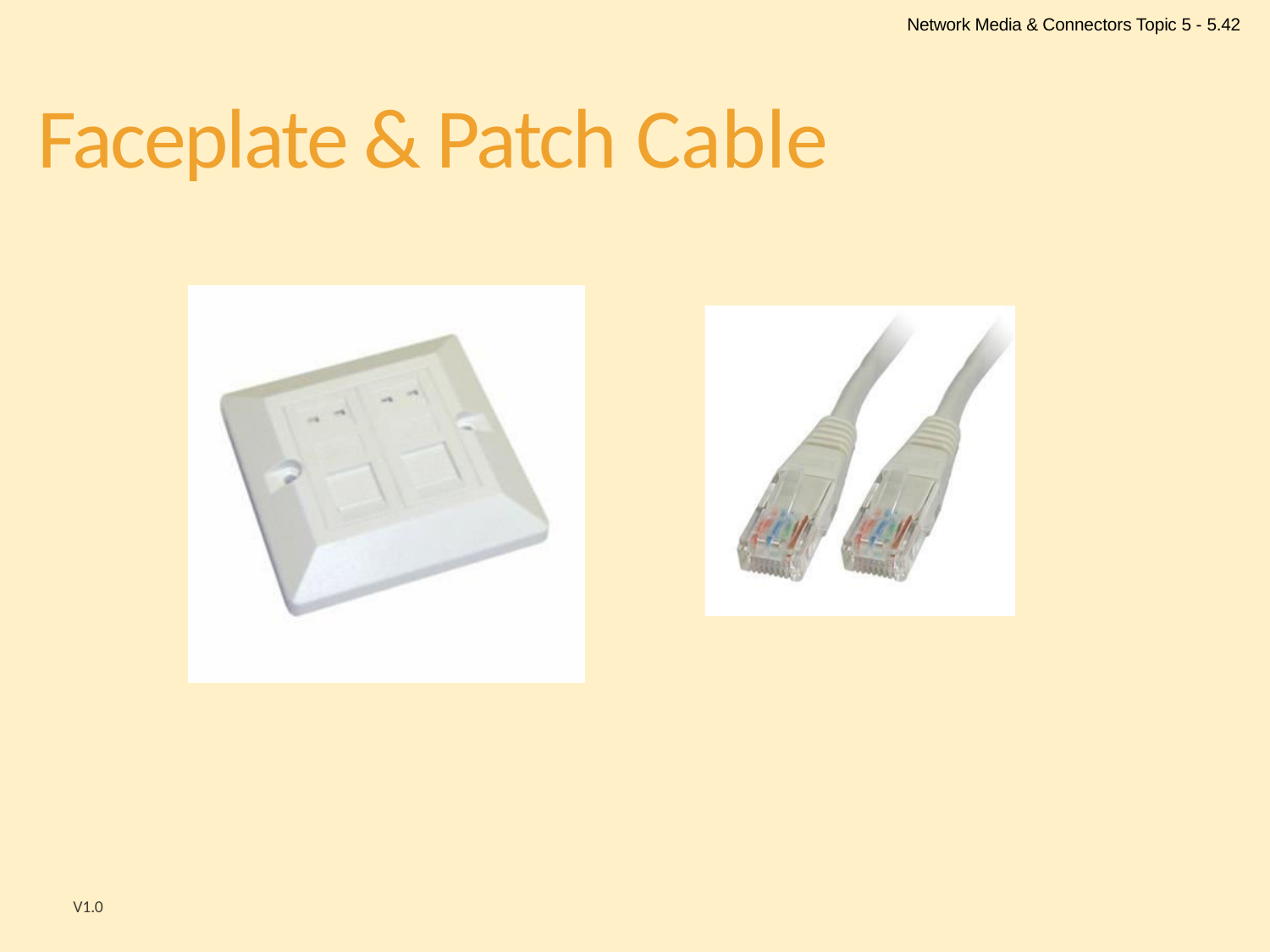

Network Media & Connectors Topic 5 - 5.42
# Faceplate & Patch Cable

V1.0